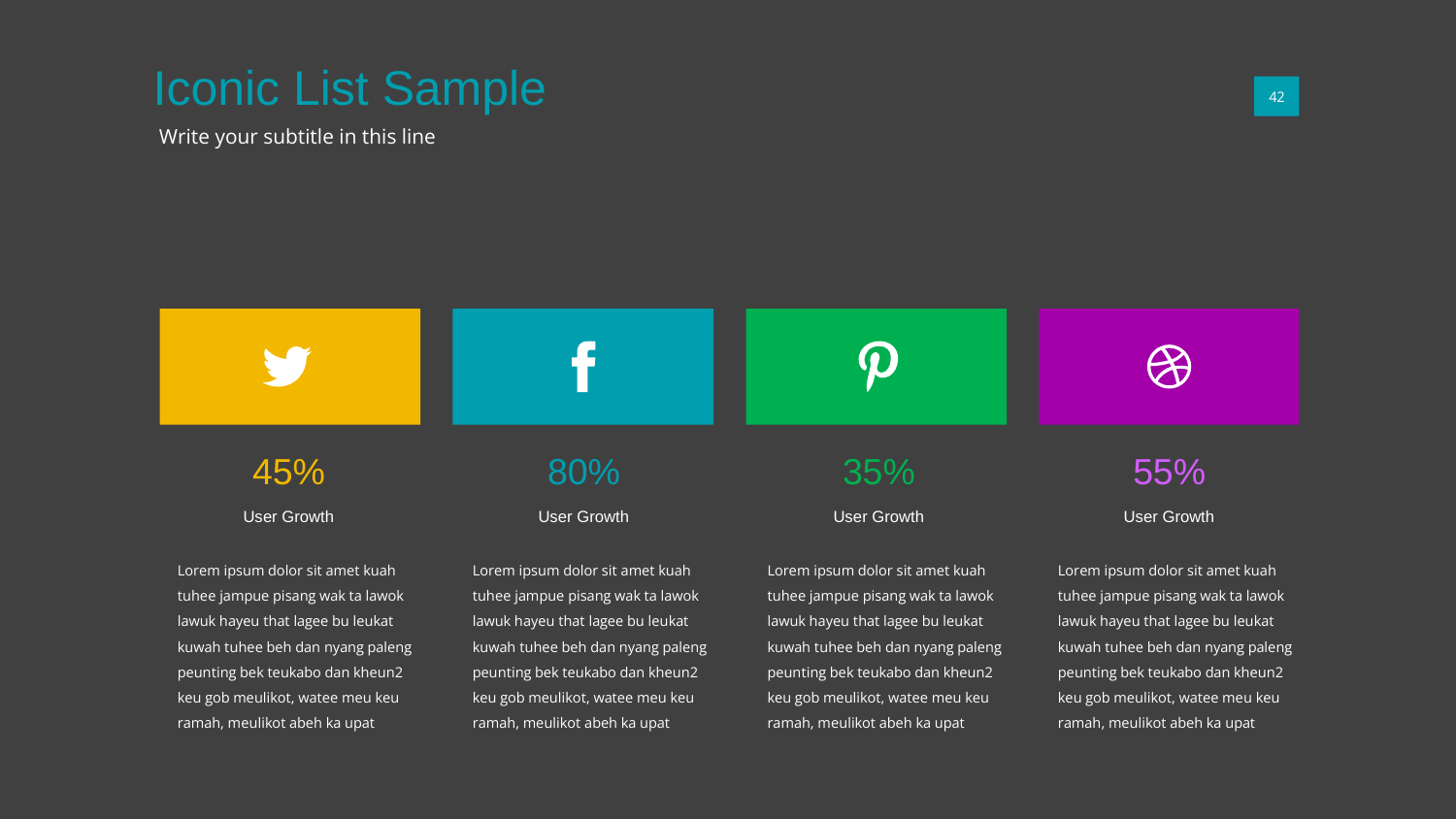

Iconic List Sample

01
42
Write your subtitle in this line

45%
User Growth
80%
User Growth
35%
User Growth
55%
User Growth
Lorem ipsum dolor sit amet kuah tuhee jampue pisang wak ta lawok lawuk hayeu that lagee bu leukat kuwah tuhee beh dan nyang paleng peunting bek teukabo dan kheun2 keu gob meulikot, watee meu keu ramah, meulikot abeh ka upat
Lorem ipsum dolor sit amet kuah tuhee jampue pisang wak ta lawok lawuk hayeu that lagee bu leukat kuwah tuhee beh dan nyang paleng peunting bek teukabo dan kheun2 keu gob meulikot, watee meu keu ramah, meulikot abeh ka upat
Lorem ipsum dolor sit amet kuah tuhee jampue pisang wak ta lawok lawuk hayeu that lagee bu leukat kuwah tuhee beh dan nyang paleng peunting bek teukabo dan kheun2 keu gob meulikot, watee meu keu ramah, meulikot abeh ka upat
Lorem ipsum dolor sit amet kuah tuhee jampue pisang wak ta lawok lawuk hayeu that lagee bu leukat kuwah tuhee beh dan nyang paleng peunting bek teukabo dan kheun2 keu gob meulikot, watee meu keu ramah, meulikot abeh ka upat